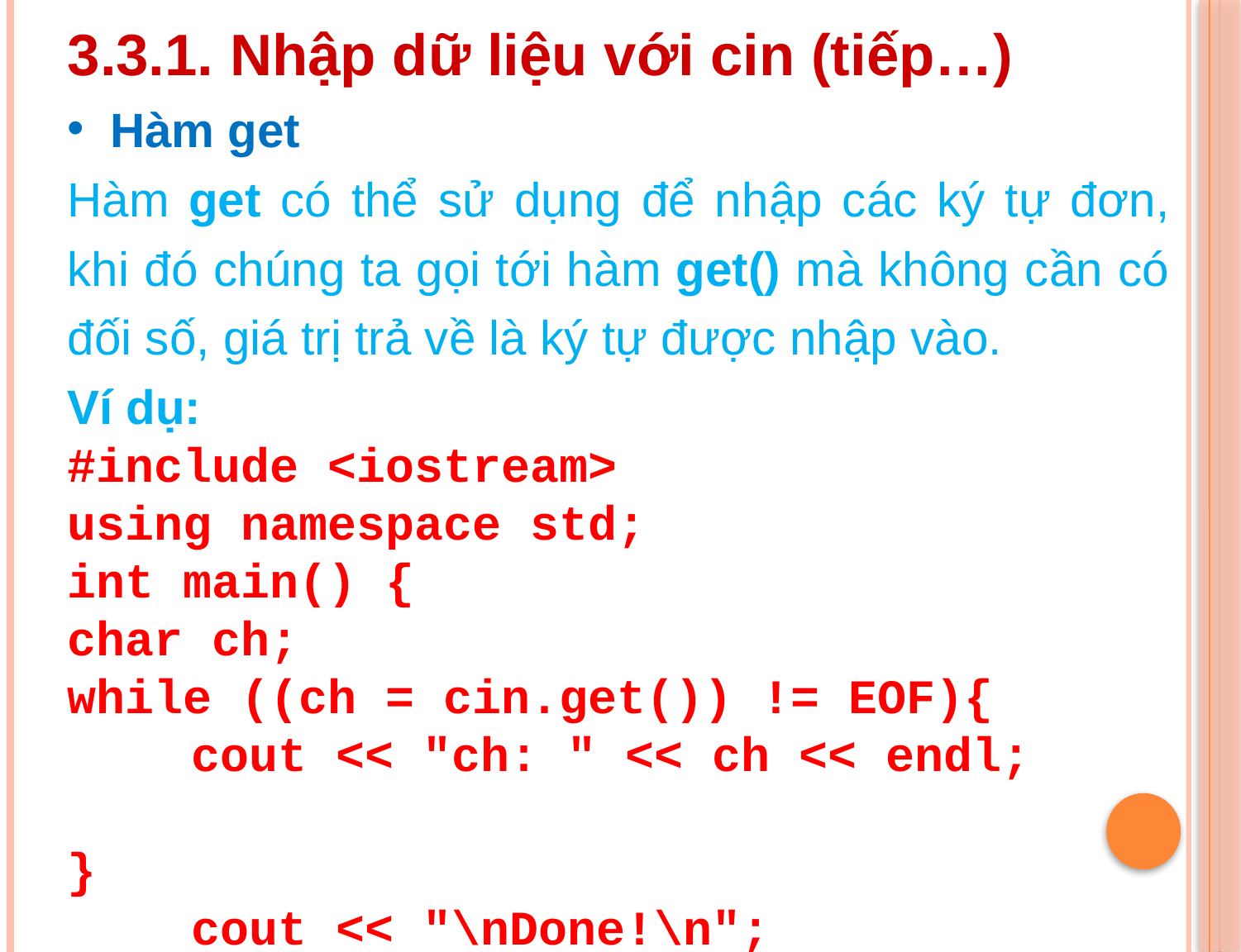

3.3.1. Nhập dữ liệu với cin (tiếp…)
 Hàm get
Hàm get có thể sử dụng để nhập các ký tự đơn, khi đó chúng ta gọi tới hàm get() mà không cần có đối số, giá trị trả về là ký tự được nhập vào.
Ví dụ:
#include <iostream>
using namespace std;
int main() {
char ch;
while ((ch = cin.get()) != EOF){     	cout << "ch: " << ch << endl;
}
	cout << "\nDone!\n";
return 0;
}